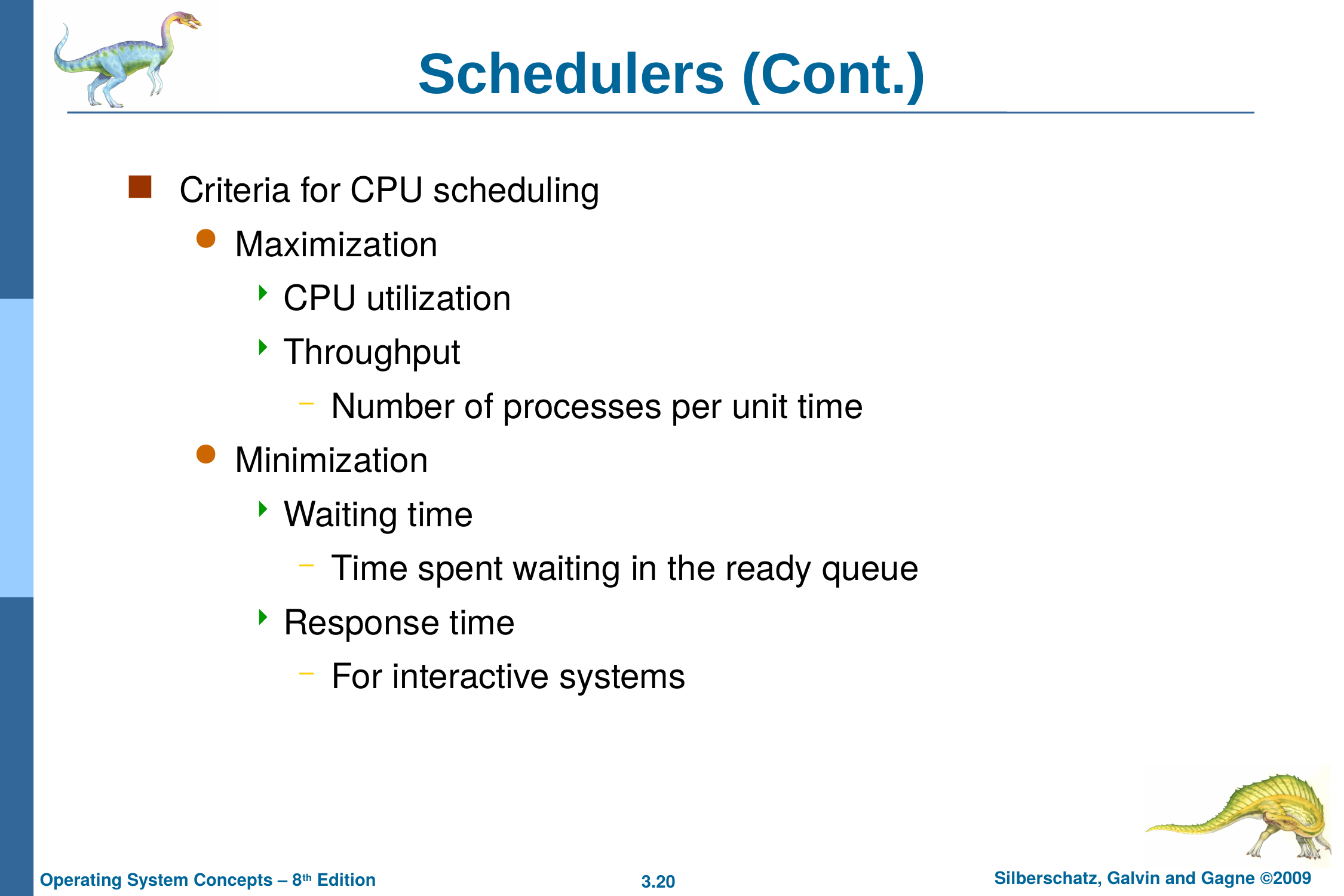

# Schedulers (Cont.)
Criteria for CPU scheduling
Maximization
CPU utilization
Throughput
Number of processes per unit time
Minimization
Waiting time
Time spent waiting in the ready queue
Response time
For interactive systems